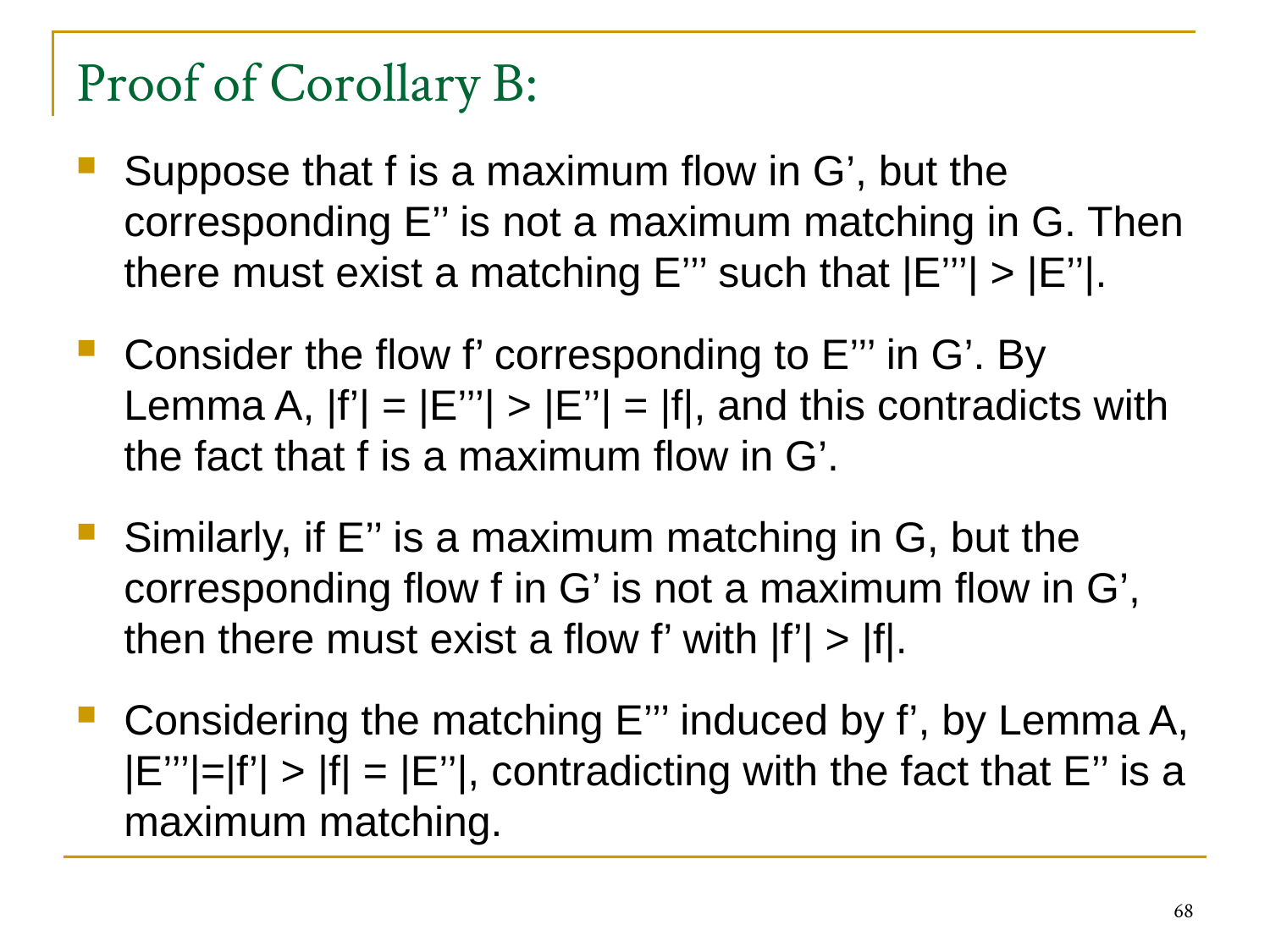

# Proof of Corollary B:
Suppose that f is a maximum flow in G’, but the corresponding E’’ is not a maximum matching in G. Then there must exist a matching E’’’ such that |E’’’| > |E’’|.

Consider the flow f’ corresponding to E’’’ in G’. By Lemma A, |f’| = |E’’’| > |E’’| = |f|, and this contradicts with the fact that f is a maximum flow in G’.

Similarly, if E’’ is a maximum matching in G, but the corresponding flow f in G’ is not a maximum flow in G’, then there must exist a flow f’ with |f’| > |f|.

Considering the matching E’’’ induced by f’, by Lemma A, |E’’’|=|f’| > |f| = |E’’|, contradicting with the fact that E’’ is a maximum matching.
68